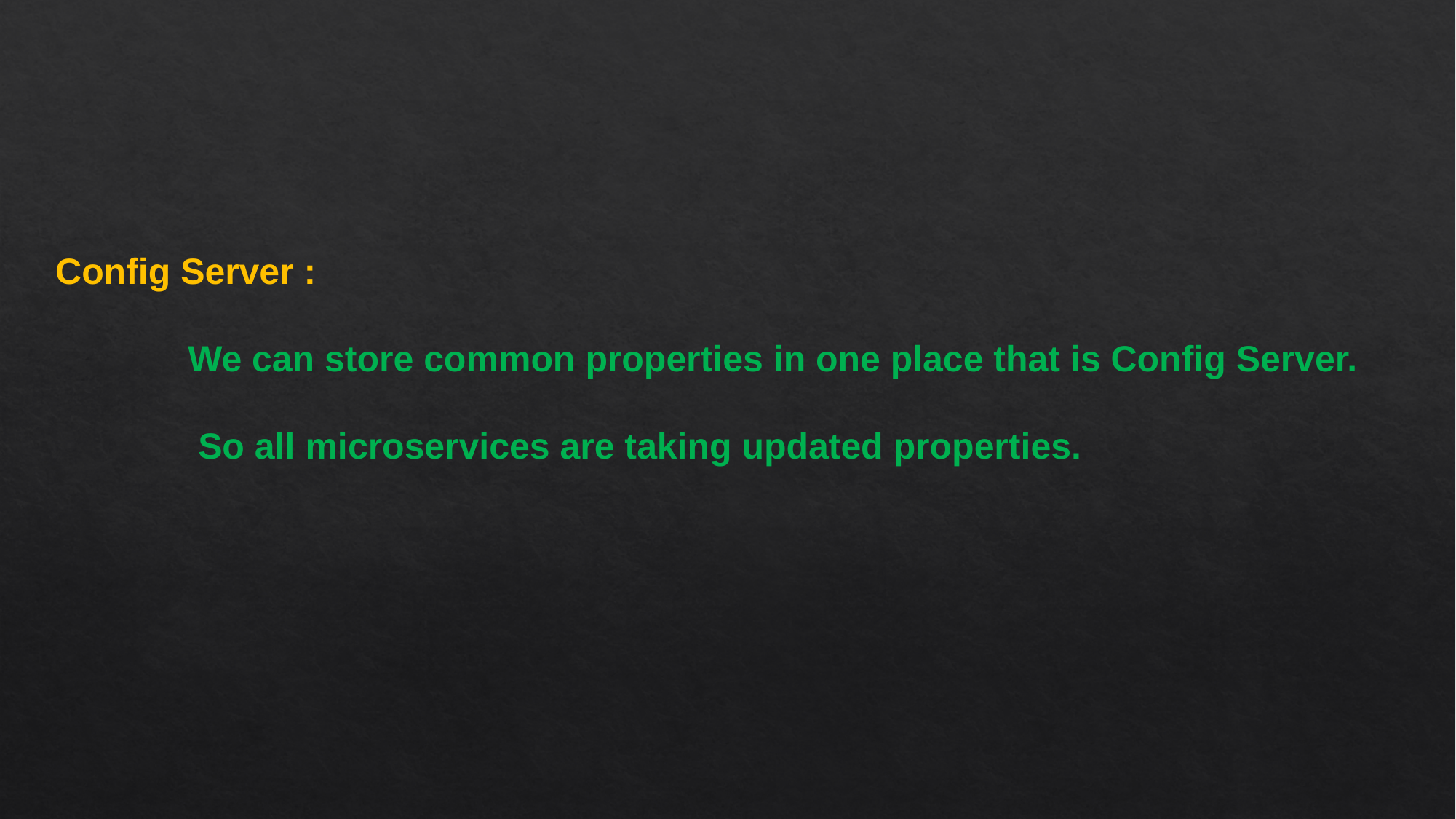

Config Server :

             We can store common properties in one place that is Config Server.

              So all microservices are taking updated properties.